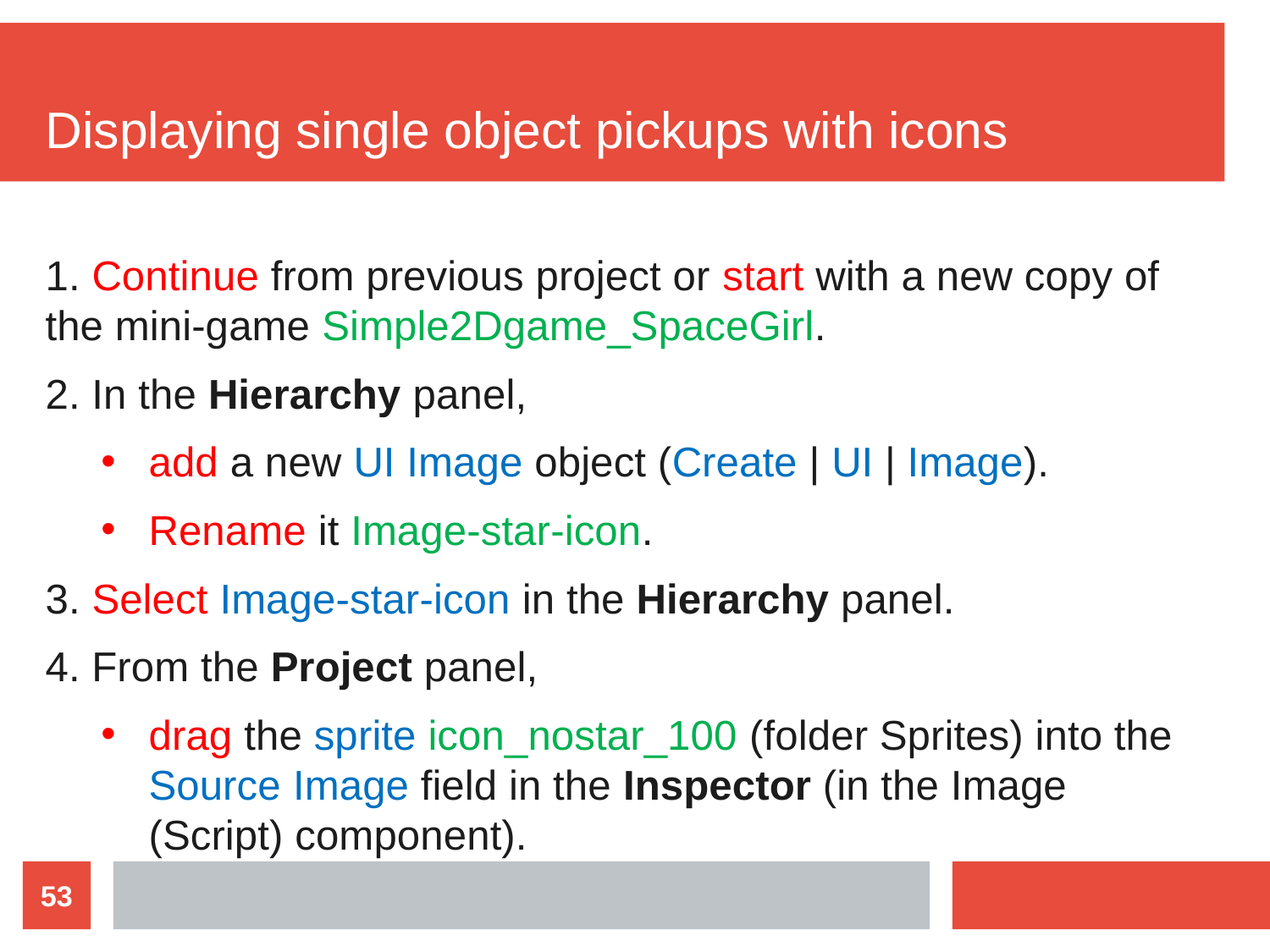

# Displaying single object pickups with icons
1. Continue from previous project or start with a new copy of the mini-game Simple2Dgame_SpaceGirl.
2. In the Hierarchy panel,
add a new UI Image object (Create | UI | Image).
Rename it Image-star-icon.
3. Select Image-star-icon in the Hierarchy panel.
4. From the Project panel,
drag the sprite icon_nostar_100 (folder Sprites) into the Source Image field in the Inspector (in the Image (Script) component).
53